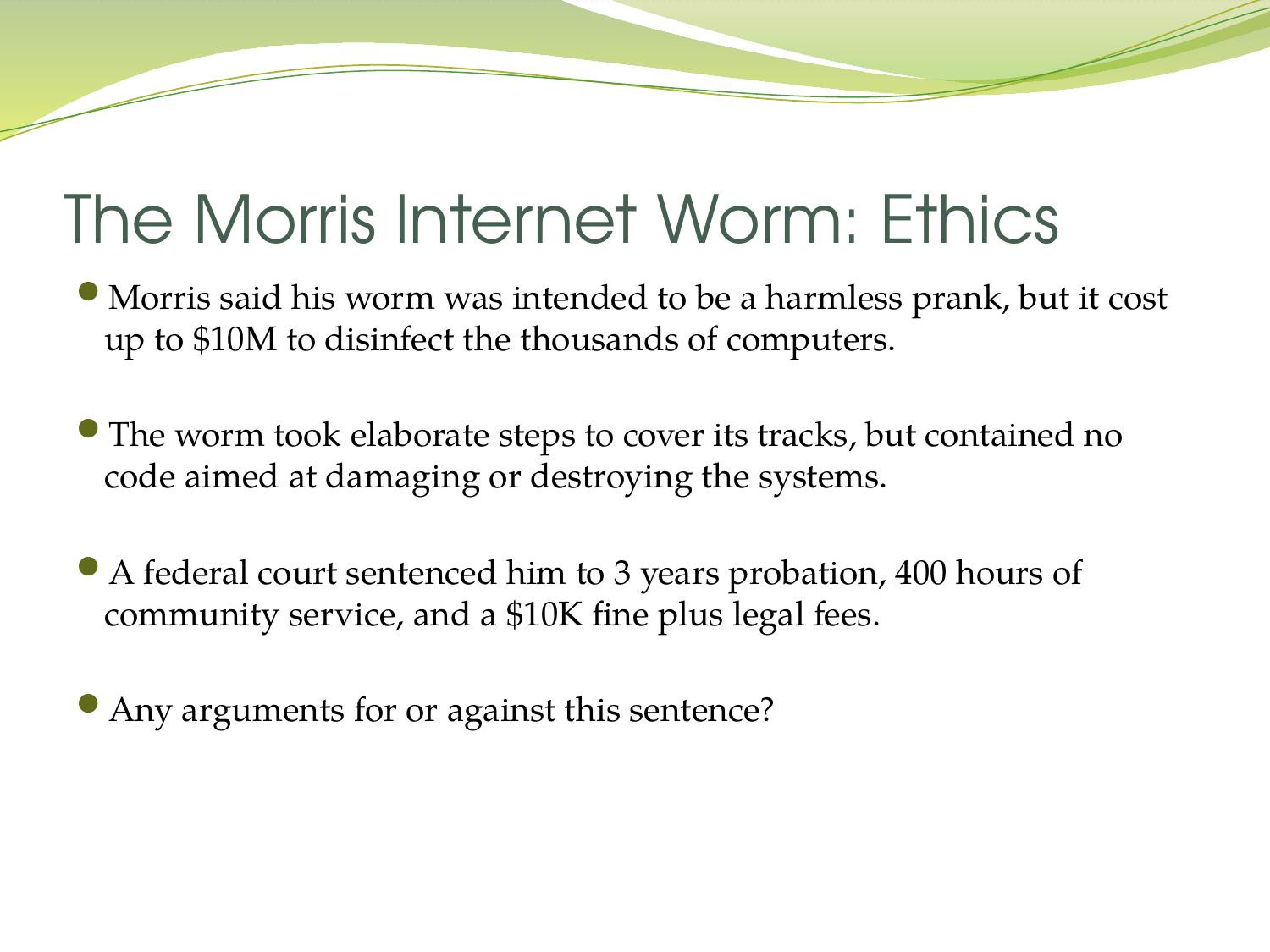

# The Morris Internet Worm: Ethics
Morris said his worm was intended to be a harmless prank, but it cost up to $10M to disinfect the thousands of computers.

The worm took elaborate steps to cover its tracks, but contained no code aimed at damaging or destroying the systems.

A federal court sentenced him to 3 years probation, 400 hours of community service, and a $10K fine plus legal fees.

Any arguments for or against this sentence?